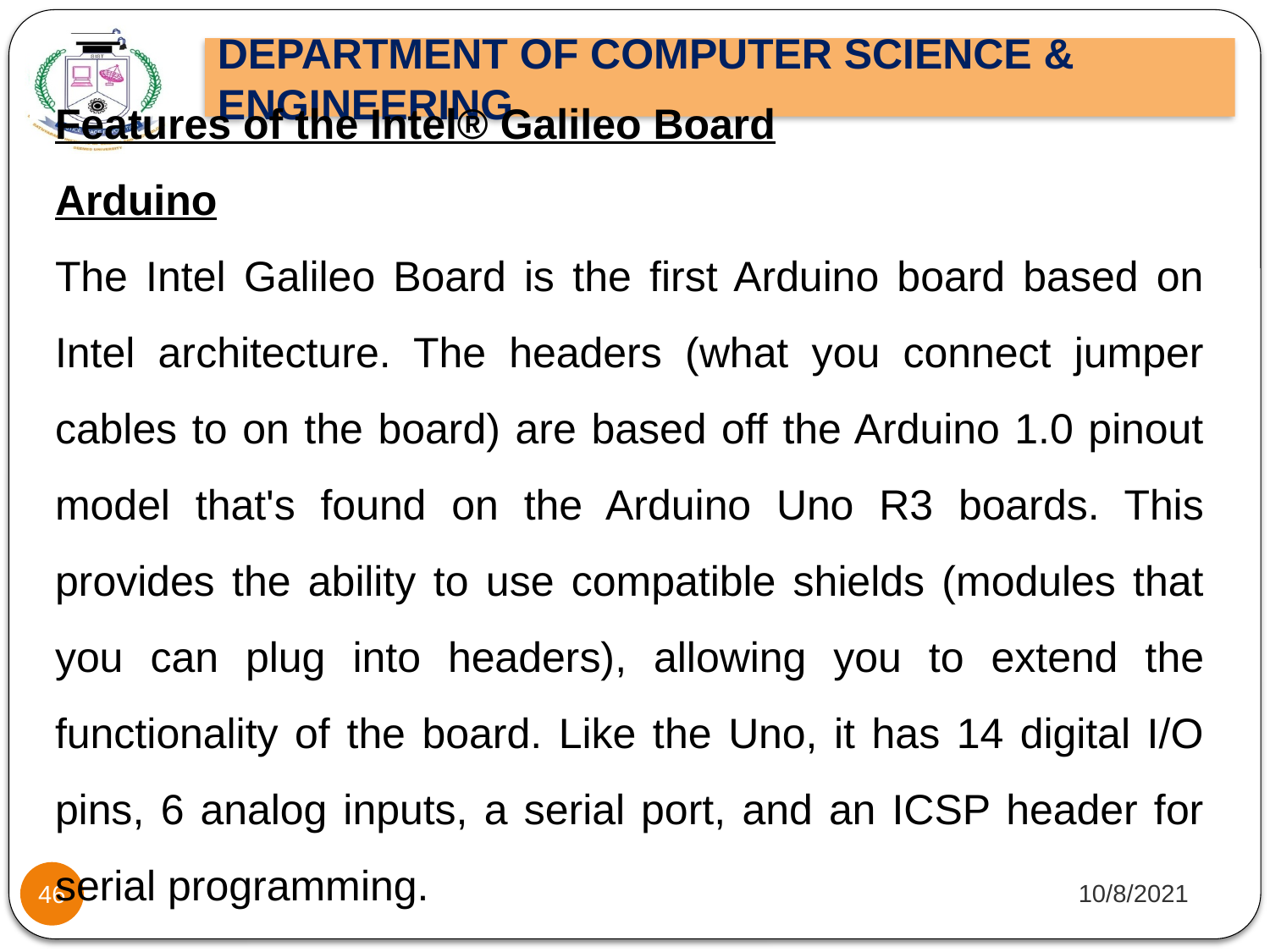

Features of the Intel® Galileo Board
Arduino
The Intel Galileo Board is the first Arduino board based on Intel architecture. The headers (what you connect jumper cables to on the board) are based off the Arduino 1.0 pinout model that's found on the Arduino Uno R3 boards. This provides the ability to use compatible shields (modules that you can plug into headers), allowing you to extend the functionality of the board. Like the Uno, it has 14 digital I/O pins, 6 analog inputs, a serial port, and an ICSP header for serial programming.
10/8/2021
46